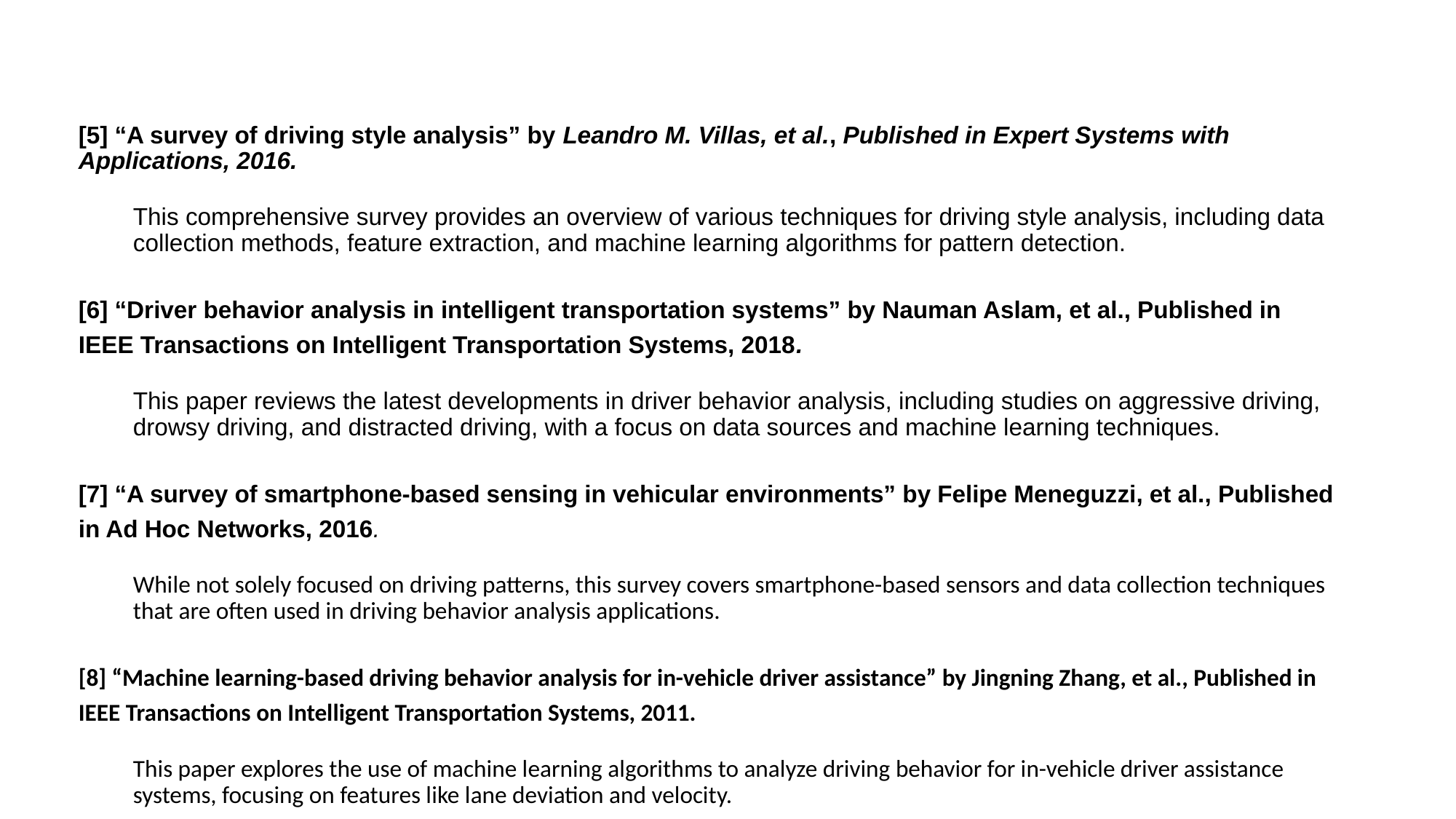

[5] “A survey of driving style analysis” by Leandro M. Villas, et al., Published in Expert Systems with Applications, 2016.

This comprehensive survey provides an overview of various techniques for driving style analysis, including data collection methods, feature extraction, and machine learning algorithms for pattern detection.

[6] “Driver behavior analysis in intelligent transportation systems” by Nauman Aslam, et al., Published in IEEE Transactions on Intelligent Transportation Systems, 2018.

This paper reviews the latest developments in driver behavior analysis, including studies on aggressive driving, drowsy driving, and distracted driving, with a focus on data sources and machine learning techniques.

[7] “A survey of smartphone-based sensing in vehicular environments” by Felipe Meneguzzi, et al., Published in Ad Hoc Networks, 2016.

While not solely focused on driving patterns, this survey covers smartphone-based sensors and data collection techniques that are often used in driving behavior analysis applications.

[8] “Machine learning-based driving behavior analysis for in-vehicle driver assistance” by Jingning Zhang, et al., Published in IEEE Transactions on Intelligent Transportation Systems, 2011.

This paper explores the use of machine learning algorithms to analyze driving behavior for in-vehicle driver assistance systems, focusing on features like lane deviation and velocity.